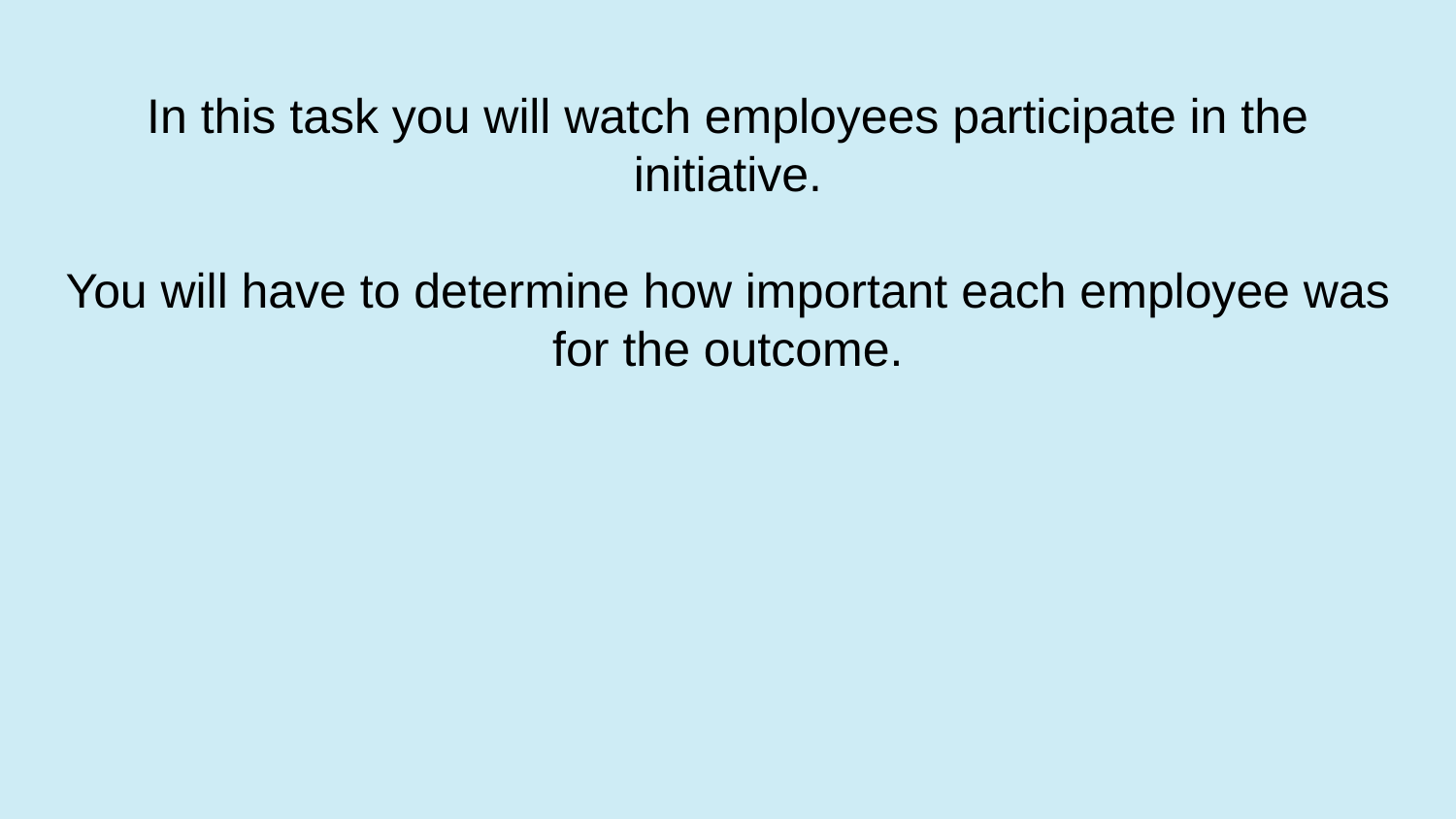

# In this task you will watch employees participate in the initiative.

You will have to determine how important each employee was for the outcome.